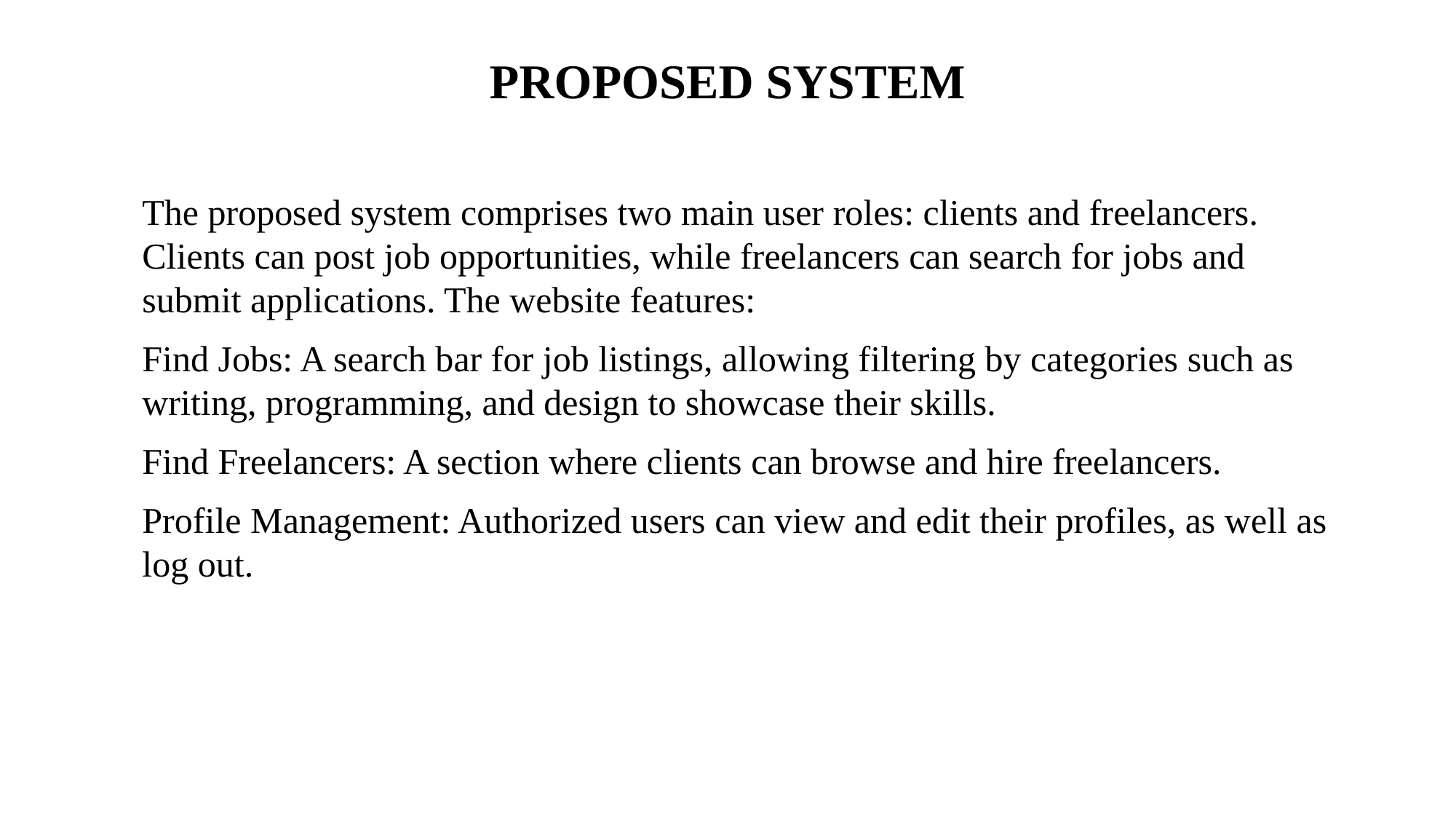

# PROPOSED SYSTEM
The proposed system comprises two main user roles: clients and freelancers. Clients can post job opportunities, while freelancers can search for jobs and submit applications. The website features:
Find Jobs: A search bar for job listings, allowing filtering by categories such as writing, programming, and design to showcase their skills.
Find Freelancers: A section where clients can browse and hire freelancers.
Profile Management: Authorized users can view and edit their profiles, as well as log out.